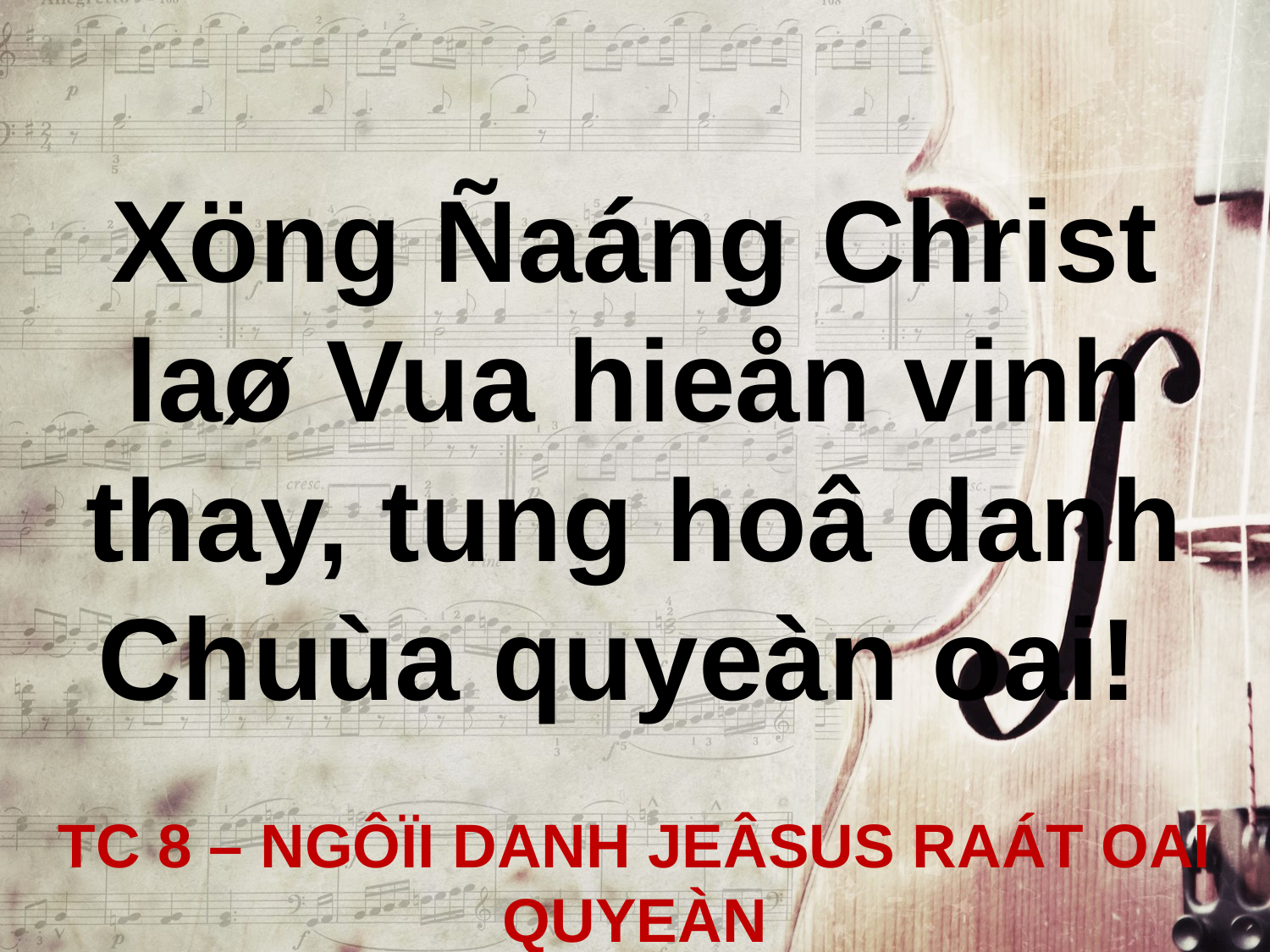

Xöng Ñaáng Christ laø Vua hieån vinh thay, tung hoâ danh Chuùa quyeàn oai!
TC 8 – NGÔÏI DANH JEÂSUS RAÁT OAI QUYEÀN